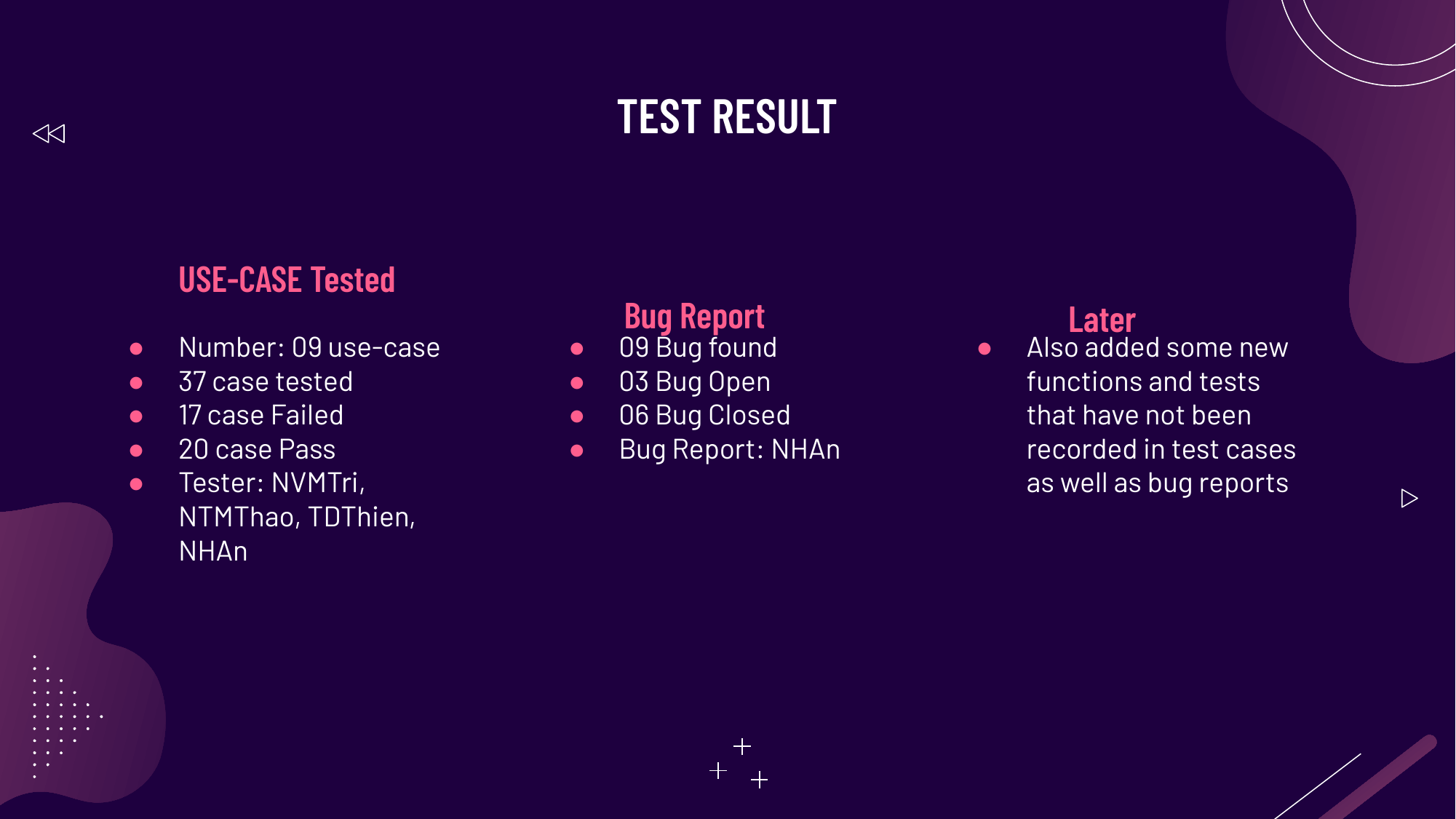

# TEST RESULT
USE-CASE Tested
Bug Report
Later
Number: 09 use-case
37 case tested
17 case Failed
20 case Pass
Tester: NVMTri, NTMThao, TDThien, NHAn
09 Bug found
03 Bug Open
06 Bug Closed
Bug Report: NHAn
Also added some new functions and tests that have not been recorded in test cases as well as bug reports